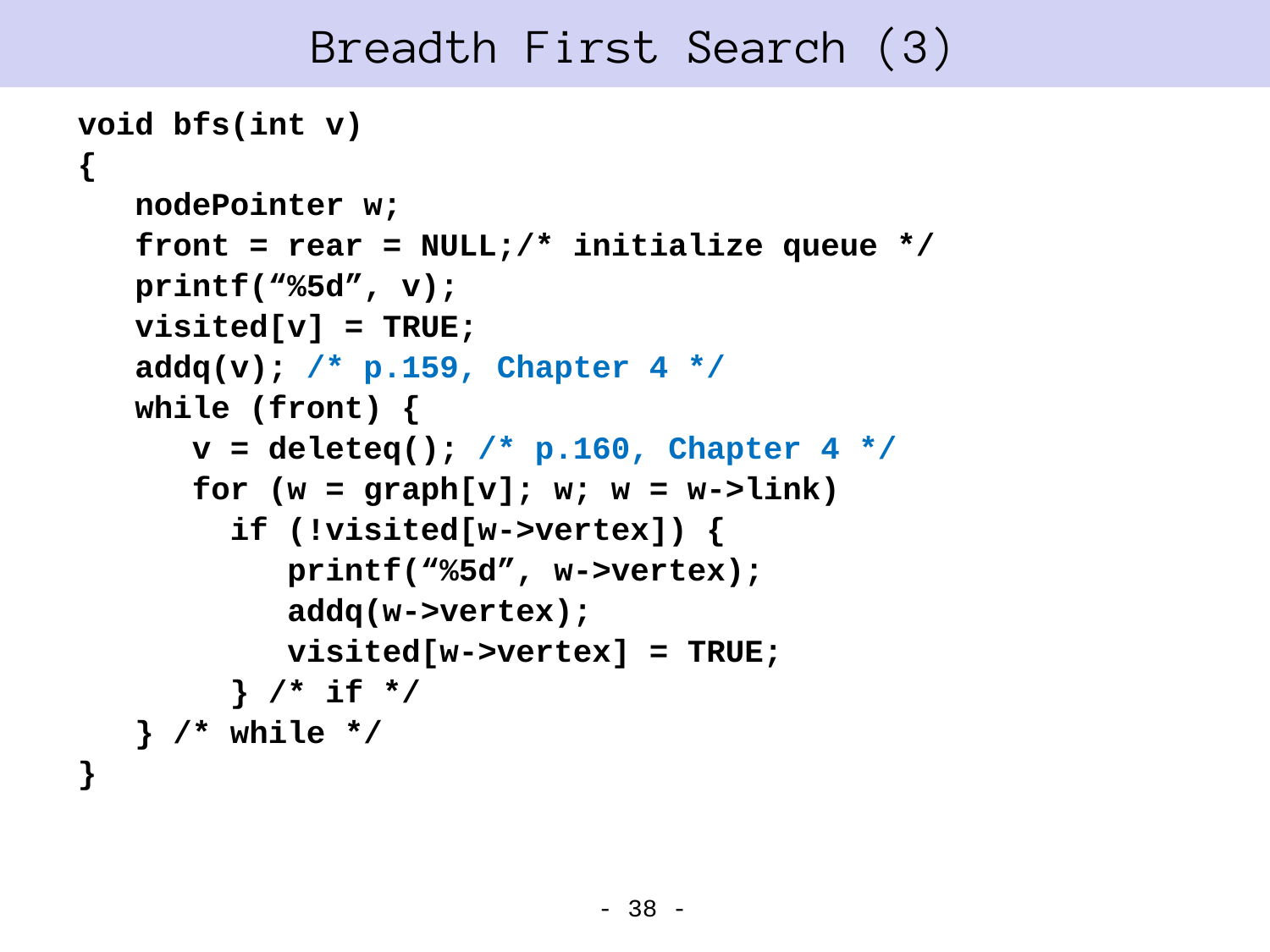

# Breadth First Search (3)
void bfs(int v)
{
   nodePointer w;
   front = rear = NULL;/* initialize queue */
   printf(“%5d”, v);
   visited[v] = TRUE;
   addq(v); /* p.159, Chapter 4 */
   while (front) {
      v = deleteq(); /* p.160, Chapter 4 */
      for (w = graph[v]; w; w = w->link)
        if (!visited[w->vertex]) {
           printf(“%5d”, w->vertex);
           addq(w->vertex);
           visited[w->vertex] = TRUE;
        } /* if */
   } /* while */
}
- 38 -